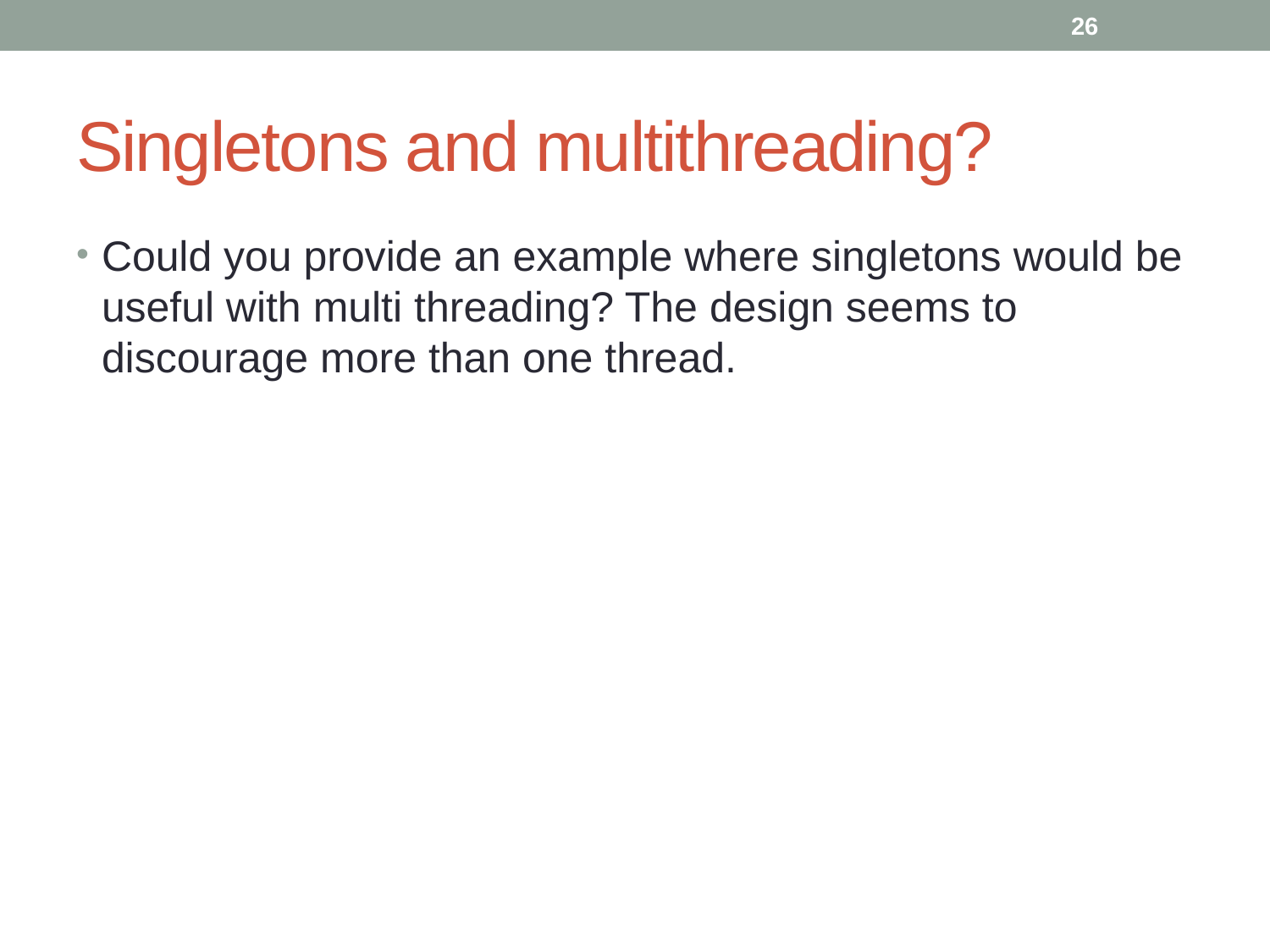

26
# Singletons and multithreading?
Could you provide an example where singletons would be useful with multi threading? The design seems to discourage more than one thread.